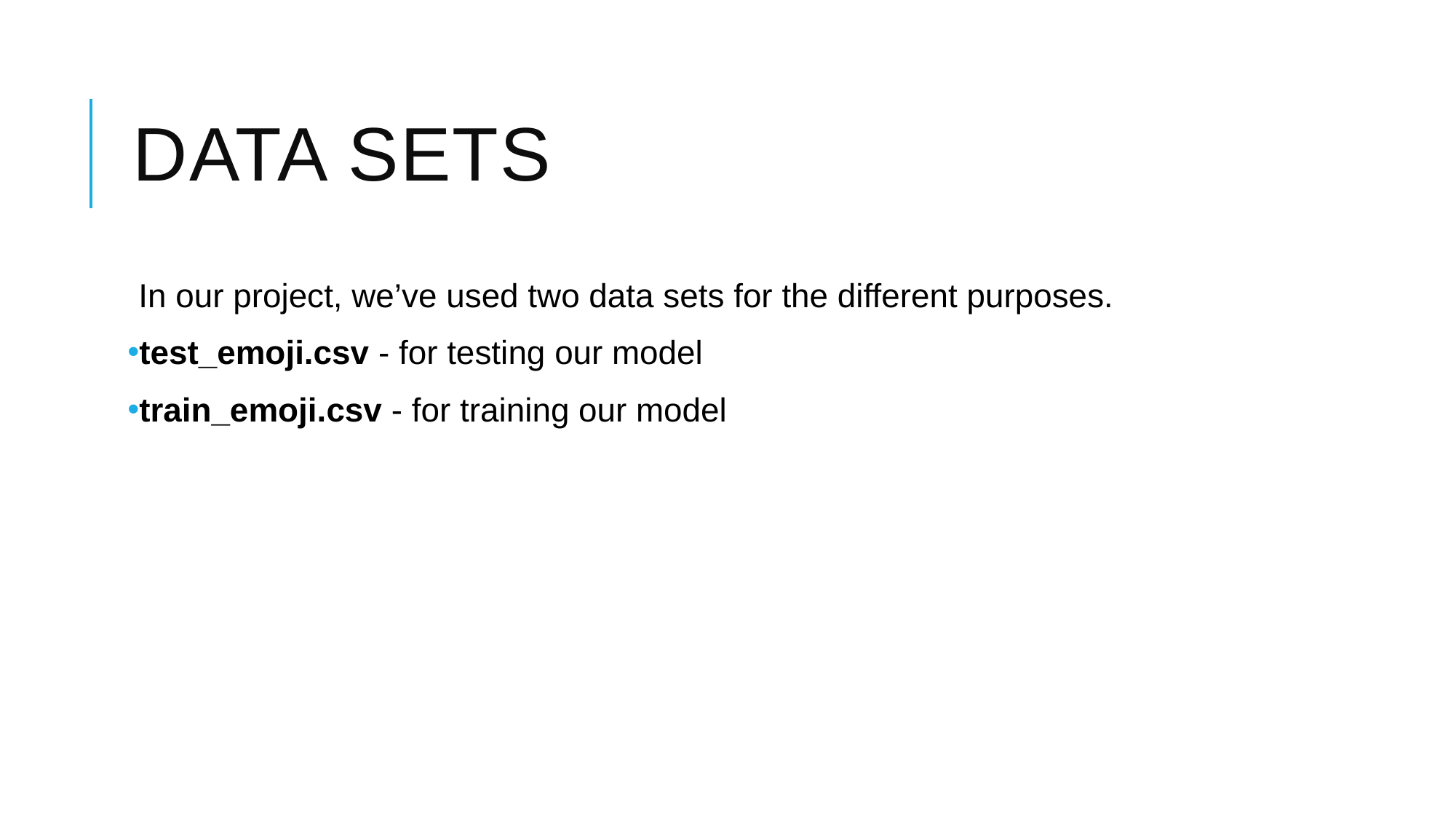

# Data Sets
In our project, we’ve used two data sets for the different purposes.
test_emoji.csv - for testing our model
train_emoji.csv - for training our model